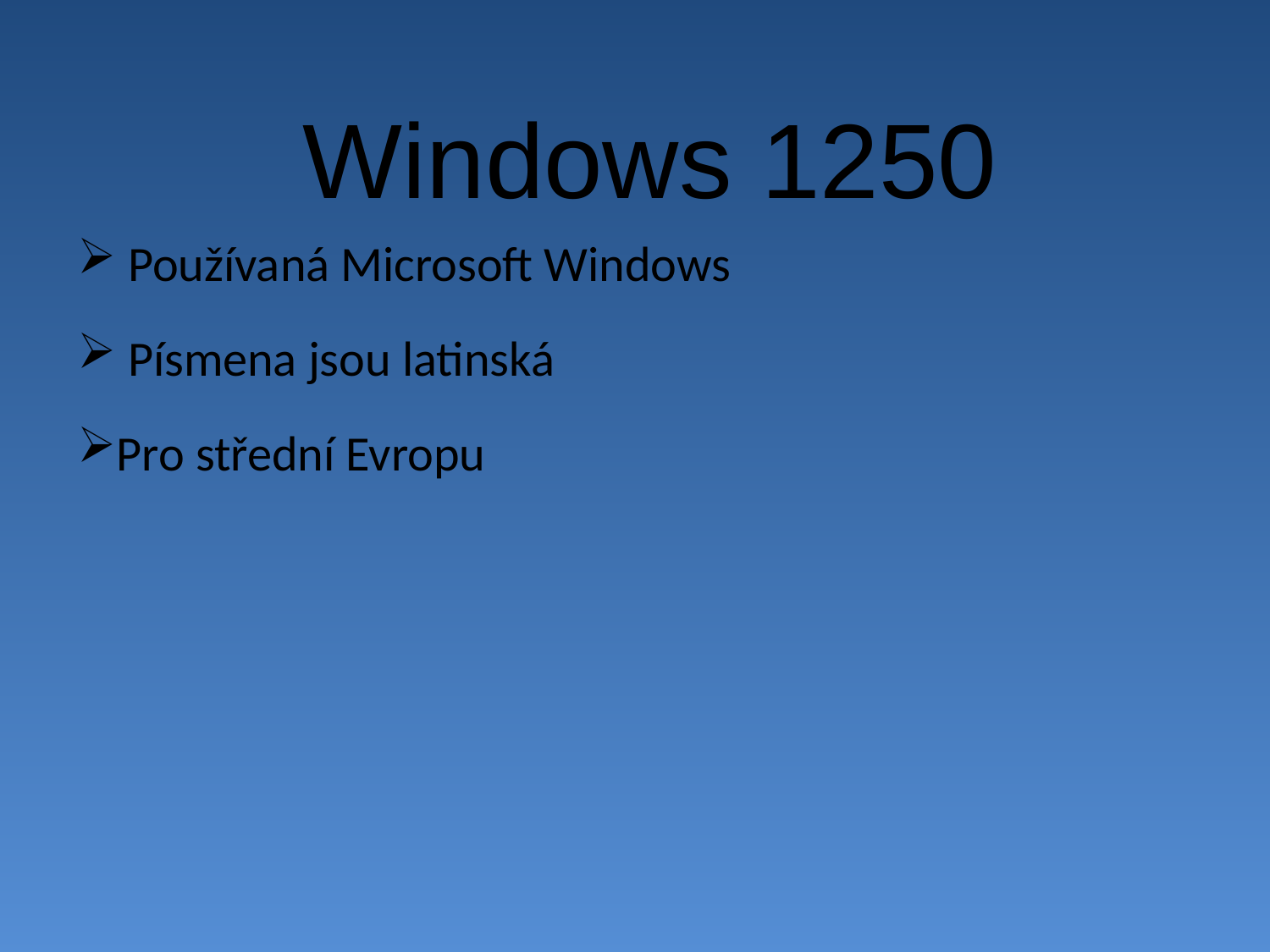

Windows 1250
 Používaná Microsoft Windows
 Písmena jsou latinská
Pro střední Evropu